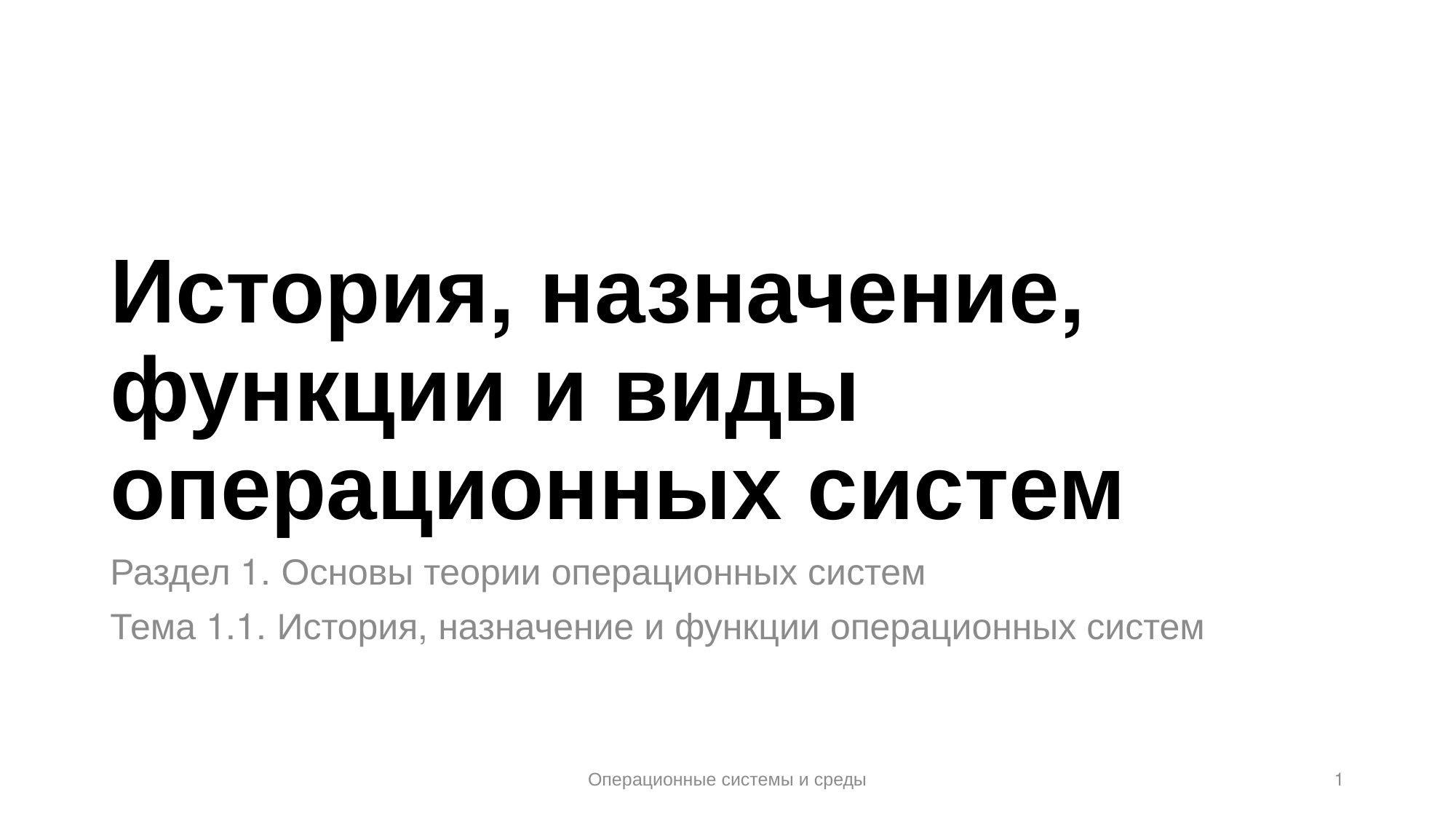

# История, назначение, функции и виды операционных систем
Раздел 1. Основы теории операционных систем
Тема 1.1. История, назначение и функции операционных систем
Операционные системы и среды
1